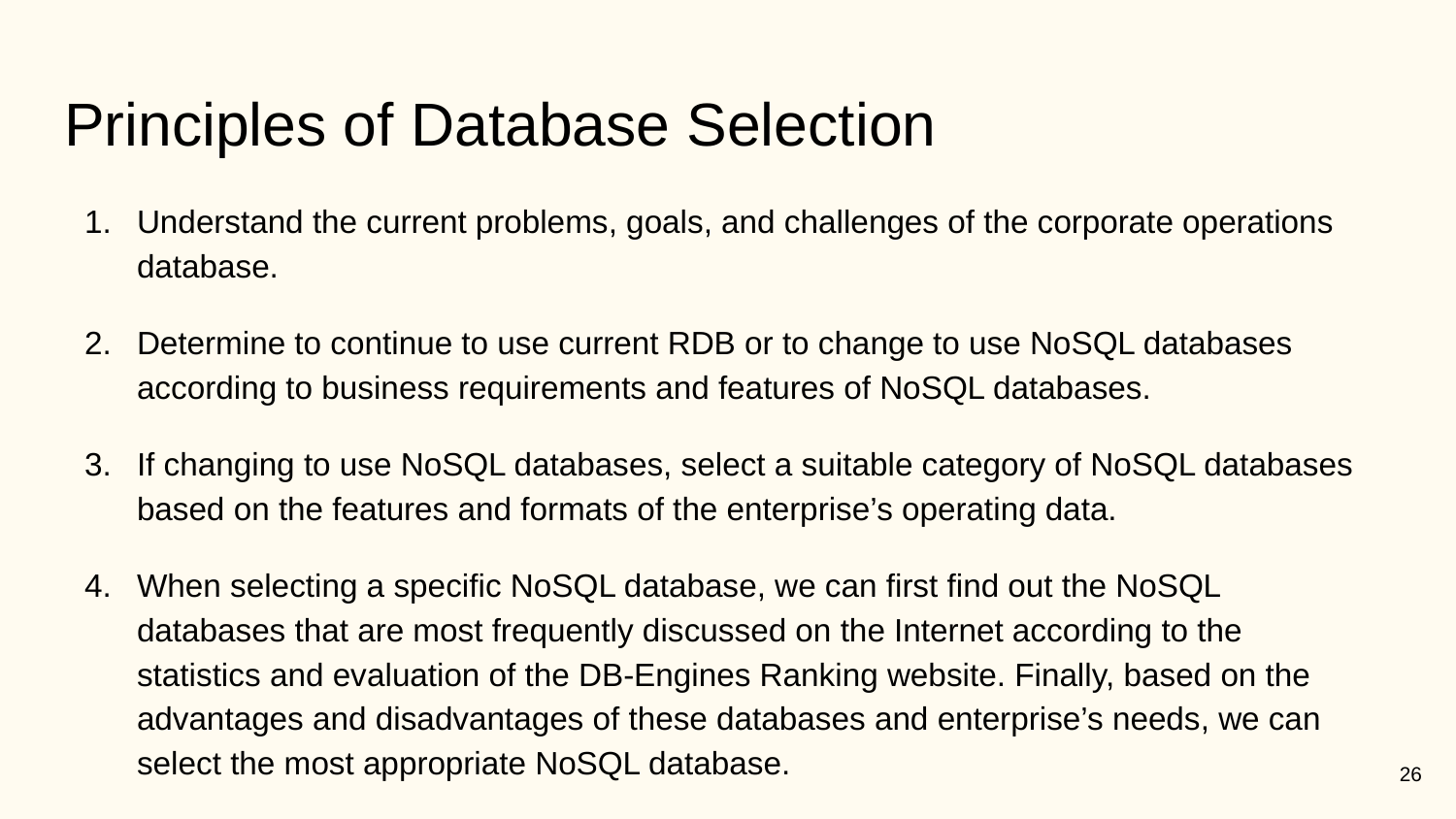

# Principles of Database Selection
Understand the current problems, goals, and challenges of the corporate operations database.
Determine to continue to use current RDB or to change to use NoSQL databases according to business requirements and features of NoSQL databases.
If changing to use NoSQL databases, select a suitable category of NoSQL databases based on the features and formats of the enterprise’s operating data.
When selecting a specific NoSQL database, we can first find out the NoSQL databases that are most frequently discussed on the Internet according to the statistics and evaluation of the DB-Engines Ranking website. Finally, based on the advantages and disadvantages of these databases and enterprise’s needs, we can select the most appropriate NoSQL database.
26